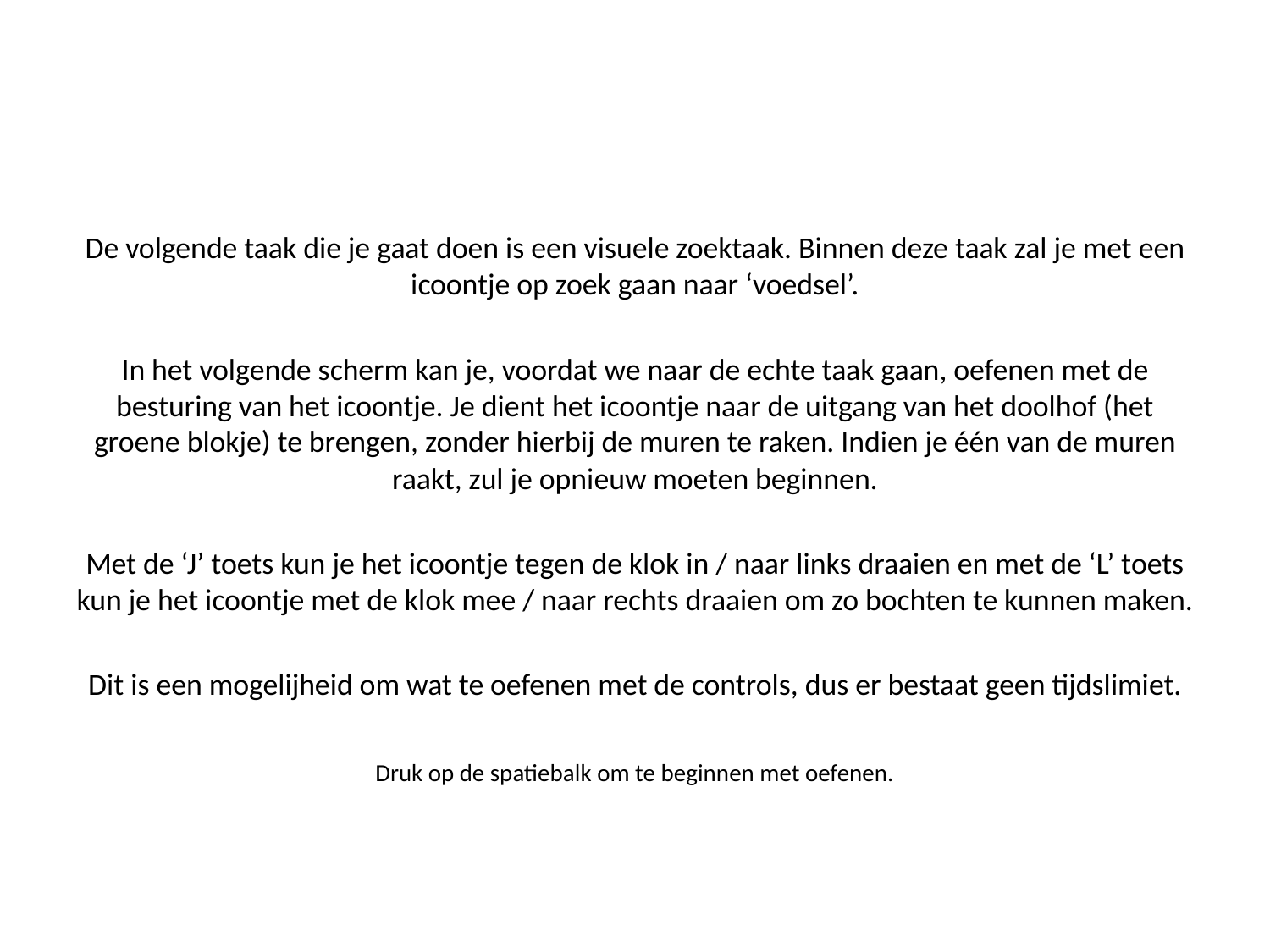

De volgende taak die je gaat doen is een visuele zoektaak. Binnen deze taak zal je met een icoontje op zoek gaan naar ‘voedsel’.

In het volgende scherm kan je, voordat we naar de echte taak gaan, oefenen met de besturing van het icoontje. Je dient het icoontje naar de uitgang van het doolhof (het groene blokje) te brengen, zonder hierbij de muren te raken. Indien je één van de muren raakt, zul je opnieuw moeten beginnen.

Met de ‘J’ toets kun je het icoontje tegen de klok in / naar links draaien en met de ‘L’ toets kun je het icoontje met de klok mee / naar rechts draaien om zo bochten te kunnen maken.

Dit is een mogelijheid om wat te oefenen met de controls, dus er bestaat geen tijdslimiet.

Druk op de spatiebalk om te beginnen met oefenen.